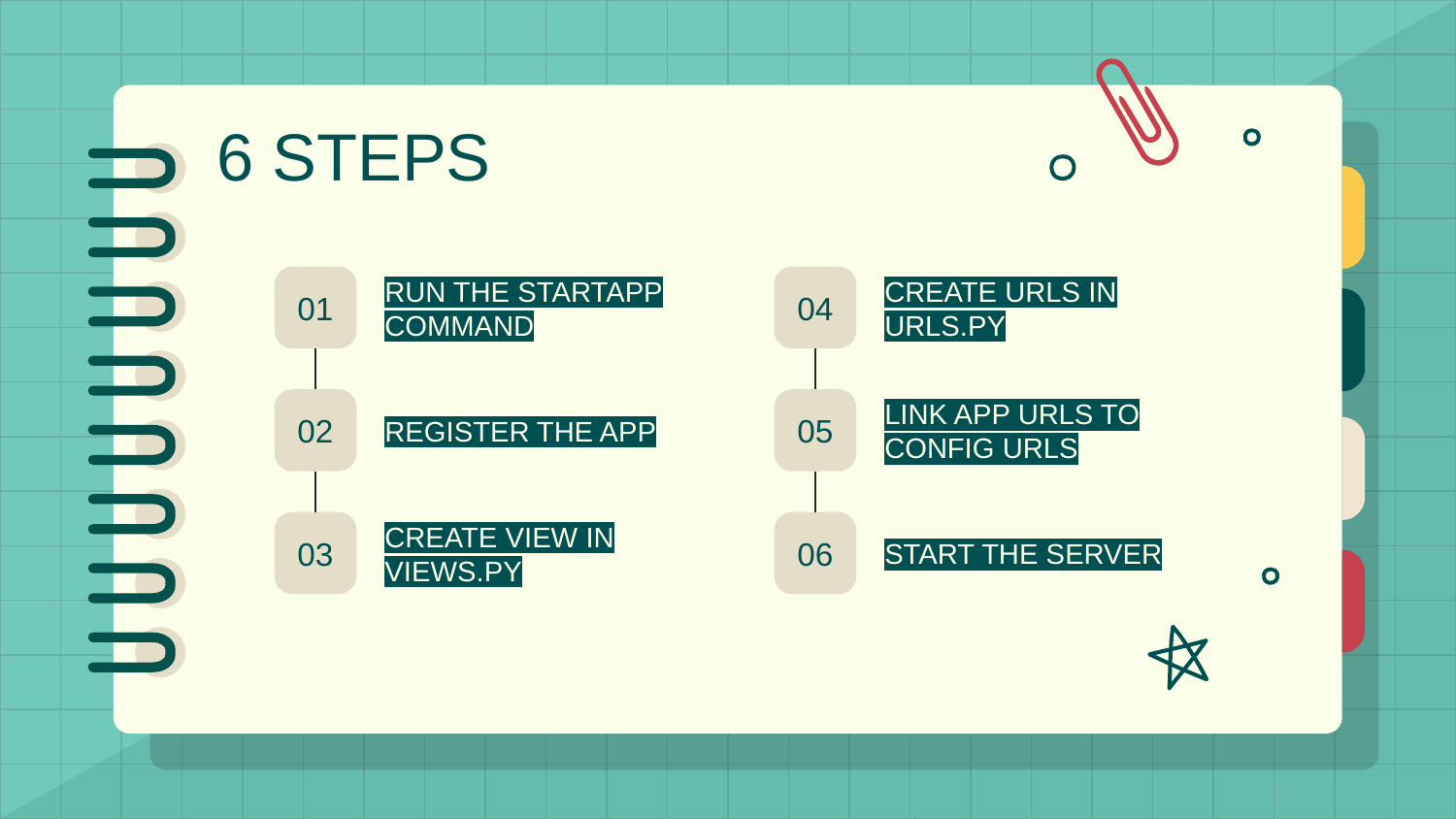

# 6 STEPS

01
RUN THE STARTAPP COMMAND
04
CREATE URLS IN URLS.PY
02
REGISTER THE APP
05
LINK APP URLS TO CONFIG URLS
03
06
CREATE VIEW IN VIEWS.PY
START THE SERVER